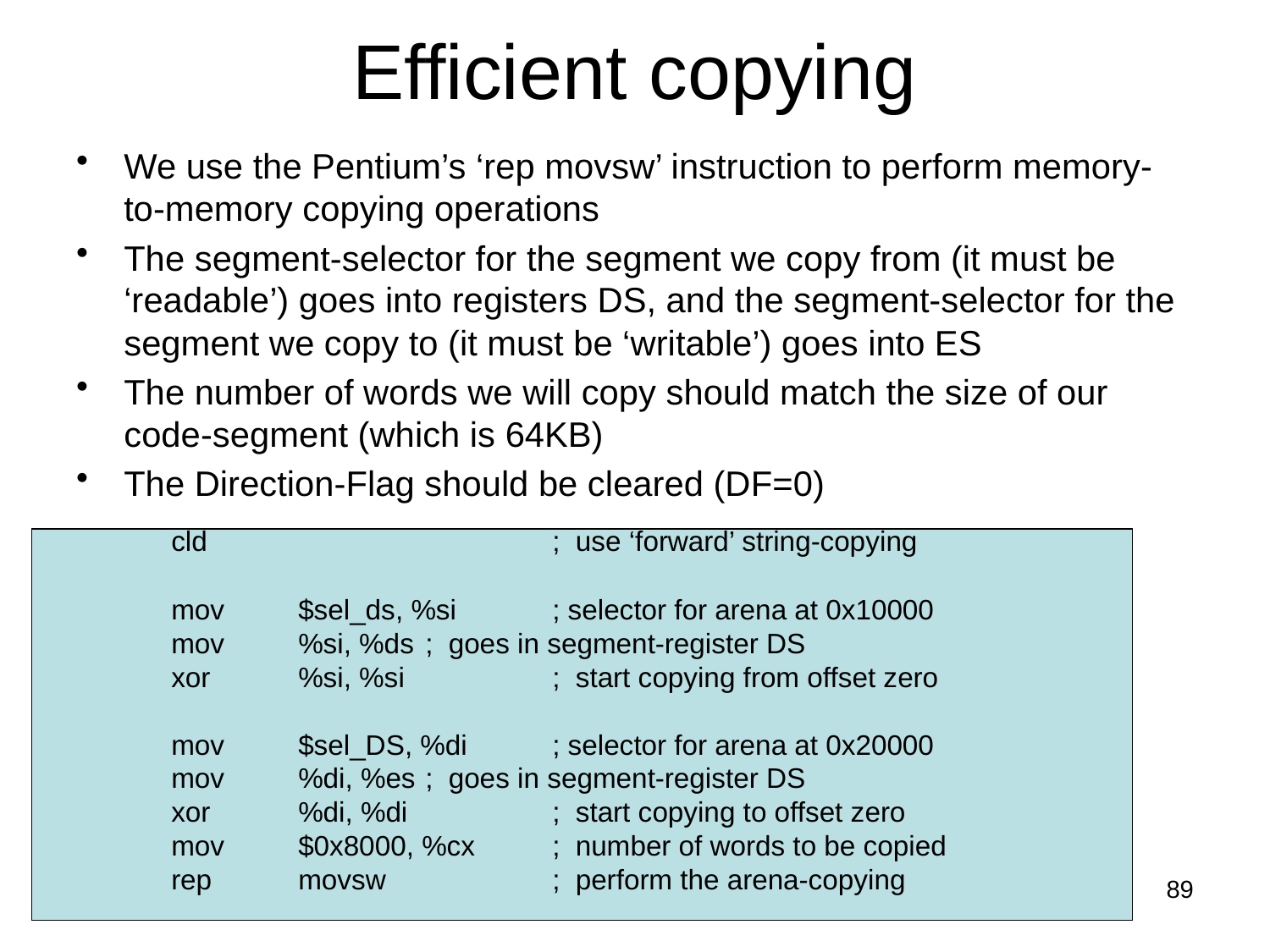

# Efficient copying
We use the Pentium’s ‘rep movsw’ instruction to perform memory-to-memory copying operations
The segment-selector for the segment we copy from (it must be ‘readable’) goes into registers DS, and the segment-selector for the segment we copy to (it must be ‘writable’) goes into ES
The number of words we will copy should match the size of our code-segment (which is 64KB)
The Direction-Flag should be cleared (DF=0)
	cld			;  use ‘forward’ string-copying

	mov   	$sel_ds, %si	; selector for arena at 0x10000
	mov   	%si, %ds	;  goes in segment-register DS
	xor	%si, %si		;  start copying from offset zero

	mov   	$sel_DS, %di	; selector for arena at 0x20000
	mov	%di, %es	;  goes in segment-register DS
	xor	%di, %di		;  start copying to offset zero
	mov   	$0x8000, %cx	;  number of words to be copied
	rep    	movsw		;  perform the arena-copying

89